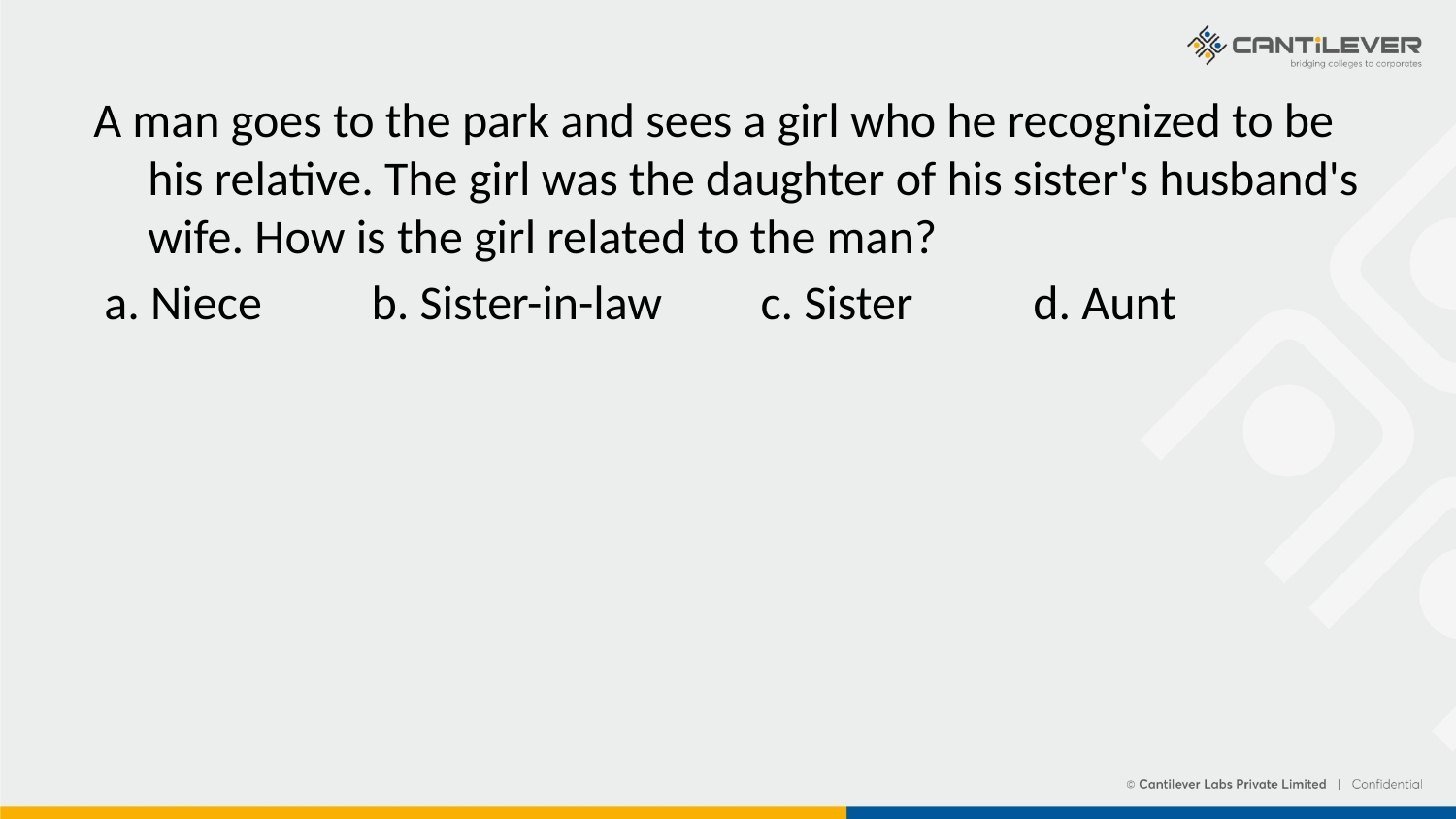

A man goes to the park and sees a girl who he recognized to be his relative. The girl was the daughter of his sister's husband's wife. How is the girl related to the man?
 a. Niece          b. Sister-in-law         c. Sister           d. Aunt